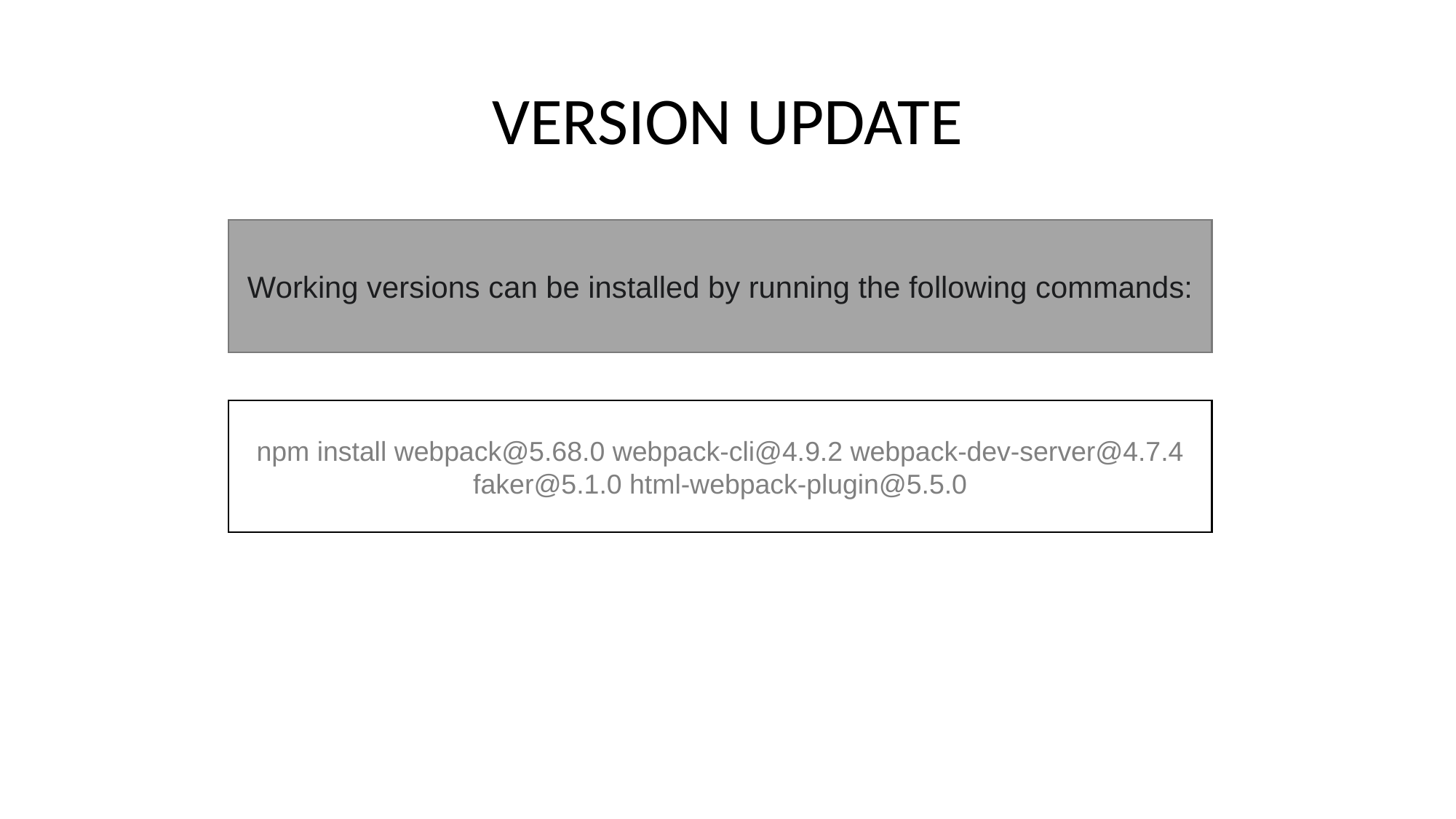

# VERSION UPDATE
Working versions can be installed by running the following commands:
npm install webpack@5.68.0 webpack-cli@4.9.2 webpack-dev-server@4.7.4 faker@5.1.0 html-webpack-plugin@5.5.0